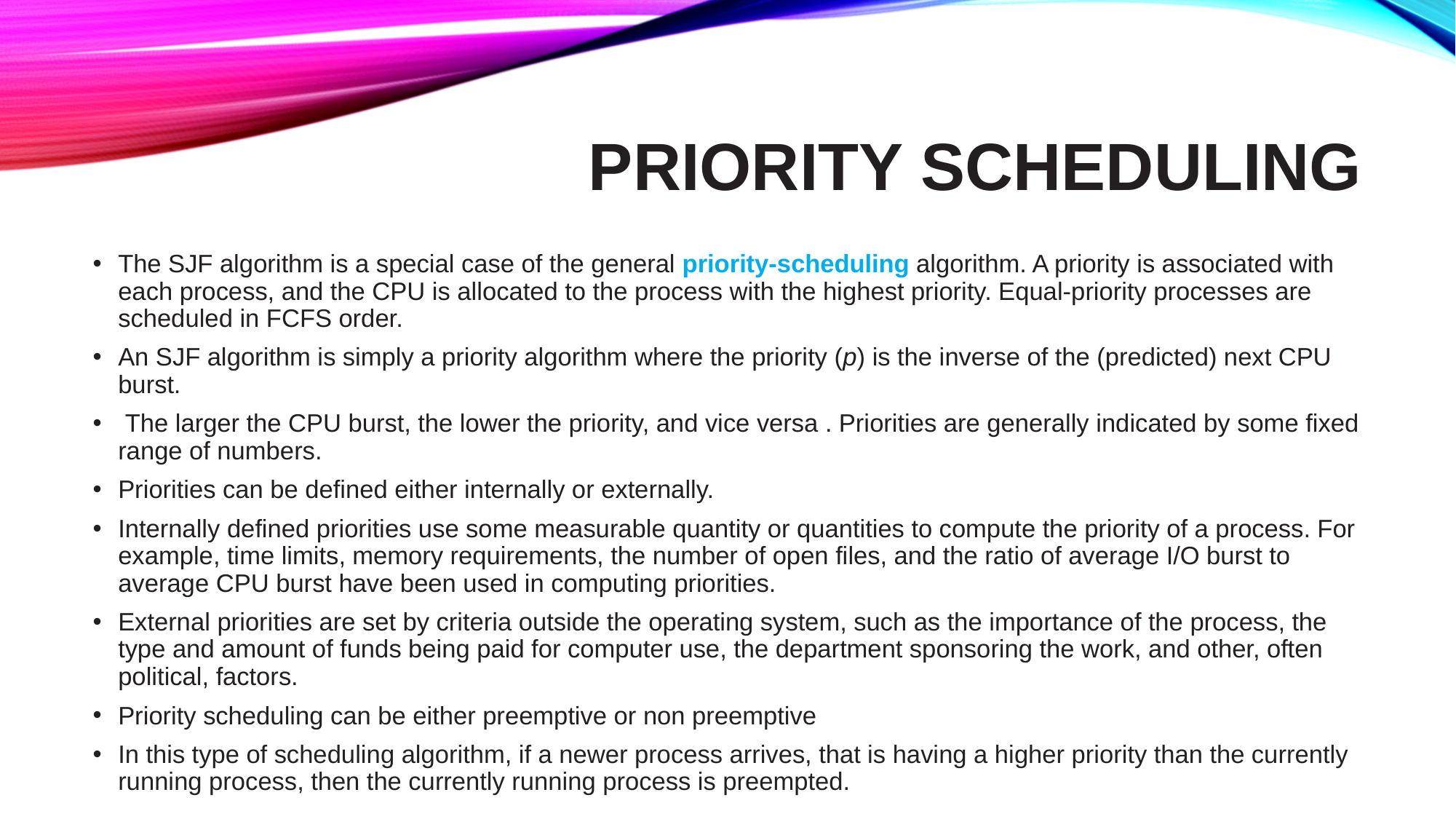

# Priority Scheduling
The SJF algorithm is a special case of the general priority-scheduling algorithm. A priority is associated with each process, and the CPU is allocated to the process with the highest priority. Equal-priority processes are scheduled in FCFS order.
An SJF algorithm is simply a priority algorithm where the priority (p) is the inverse of the (predicted) next CPU burst.
 The larger the CPU burst, the lower the priority, and vice versa . Priorities are generally indicated by some fixed range of numbers.
Priorities can be defined either internally or externally.
Internally defined priorities use some measurable quantity or quantities to compute the priority of a process. For example, time limits, memory requirements, the number of open files, and the ratio of average I/O burst to average CPU burst have been used in computing priorities.
External priorities are set by criteria outside the operating system, such as the importance of the process, the type and amount of funds being paid for computer use, the department sponsoring the work, and other, often political, factors.
Priority scheduling can be either preemptive or non preemptive
In this type of scheduling algorithm, if a newer process arrives, that is having a higher priority than the currently running process, then the currently running process is preempted.